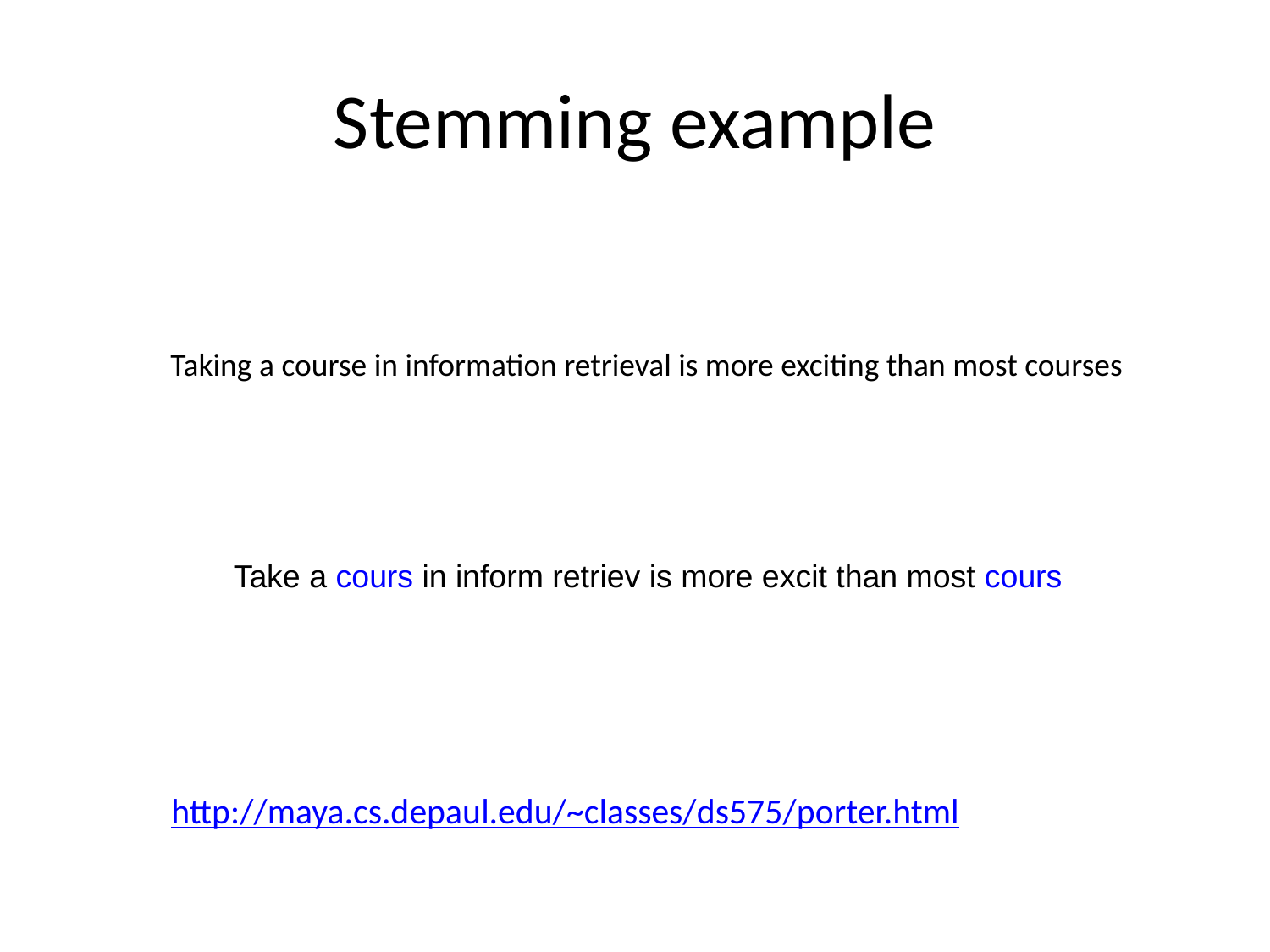

# Stemming example
Taking a course in information retrieval is more exciting than most courses

Take a cours in inform retriev is more excit than most cours
http://maya.cs.depaul.edu/~classes/ds575/porter.html